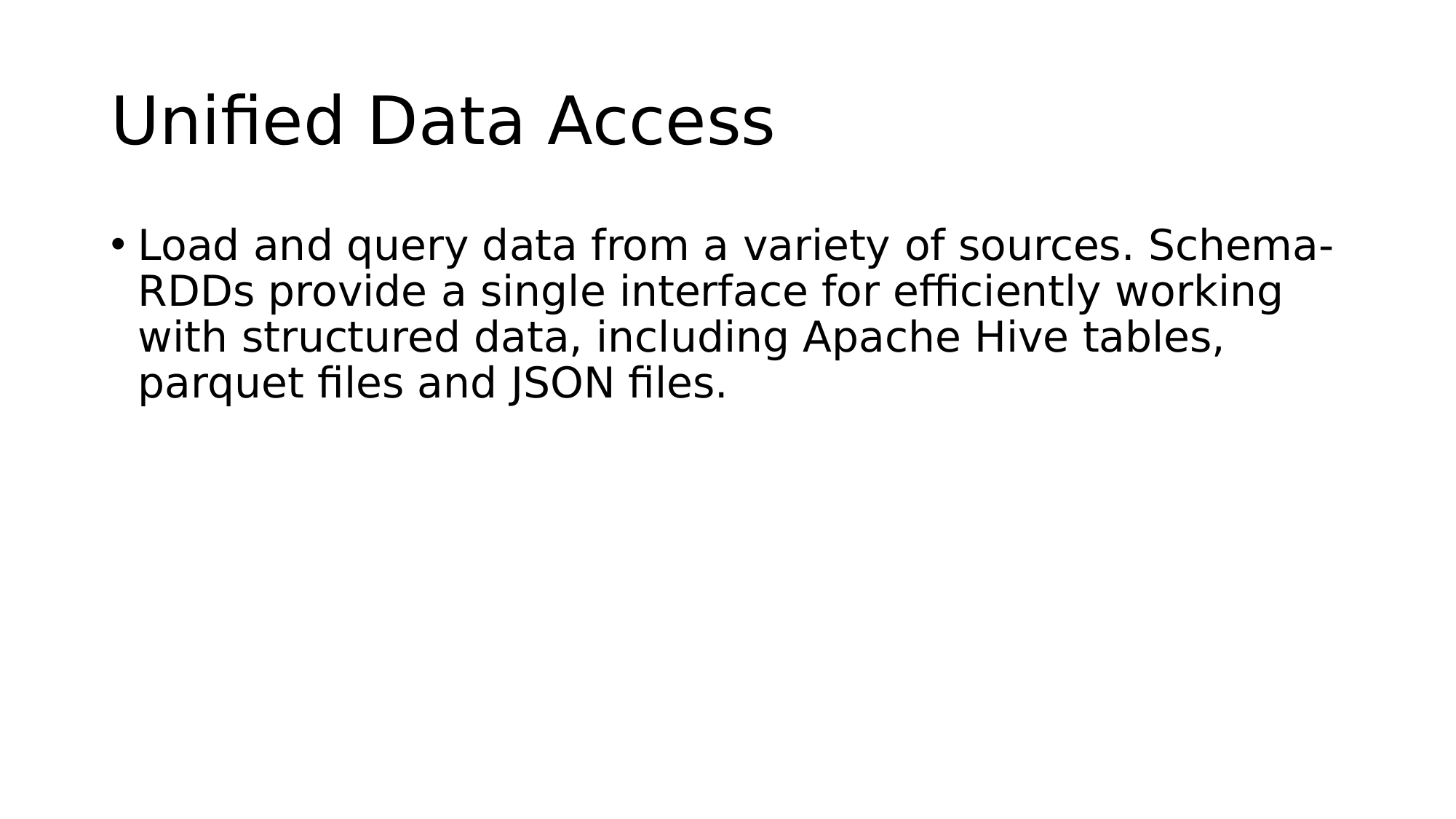

# Unified Data Access
Load and query data from a variety of sources. Schema-RDDs provide a single interface for efficiently working with structured data, including Apache Hive tables, parquet files and JSON files.